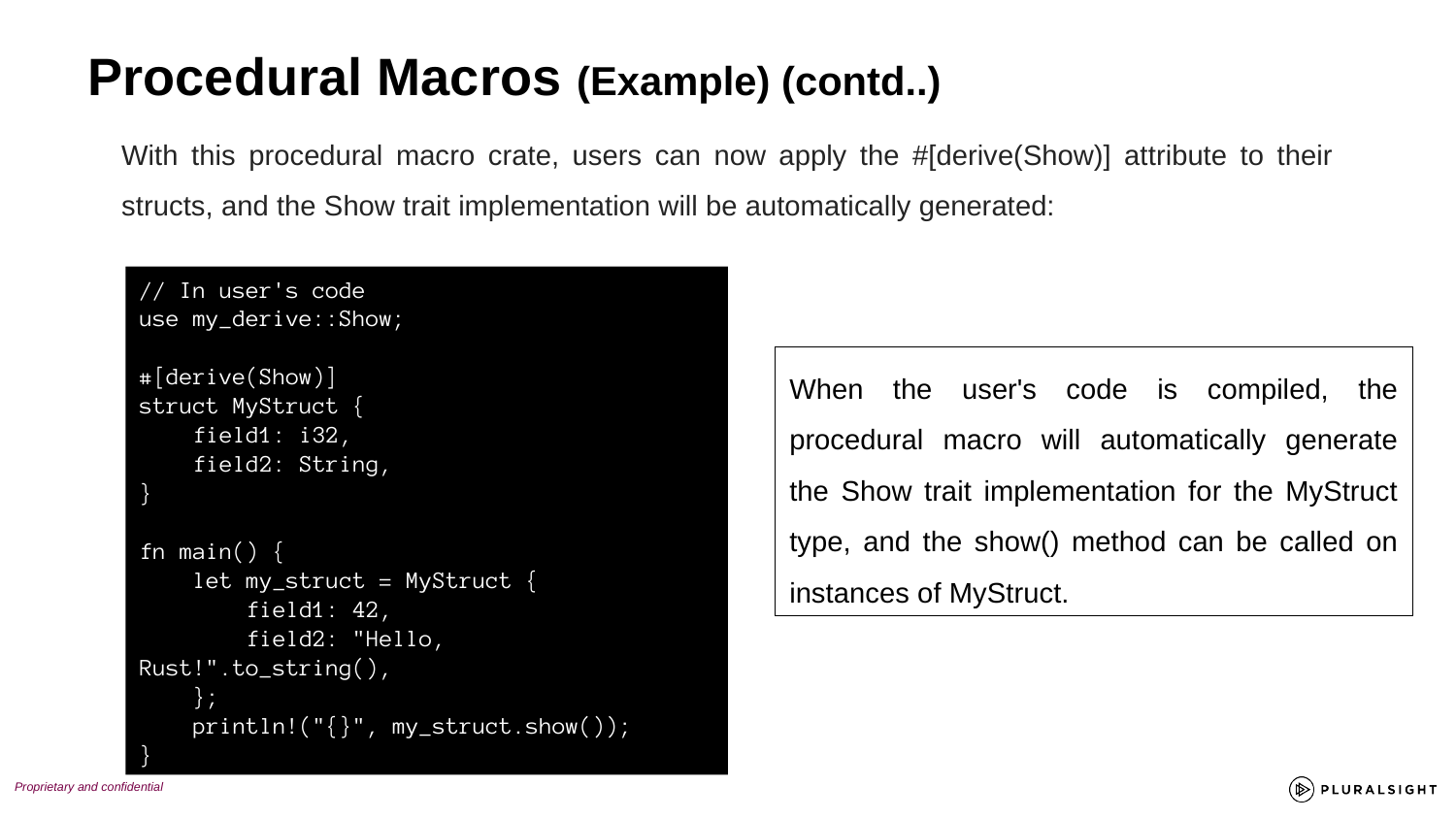

Procedural Macros (Example) (contd..)
With this procedural macro crate, users can now apply the #[derive(Show)] attribute to their structs, and the Show trait implementation will be automatically generated:
// In user's code
use my_derive::Show;

#[derive(Show)]
struct MyStruct {
    field1: i32,
    field2: String,
}

fn main() {
    let my_struct = MyStruct {
        field1: 42,
        field2: "Hello, Rust!".to_string(),
    };
    println!("{}", my_struct.show());
}
When the user's code is compiled, the procedural macro will automatically generate the Show trait implementation for the MyStruct type, and the show() method can be called on instances of MyStruct.